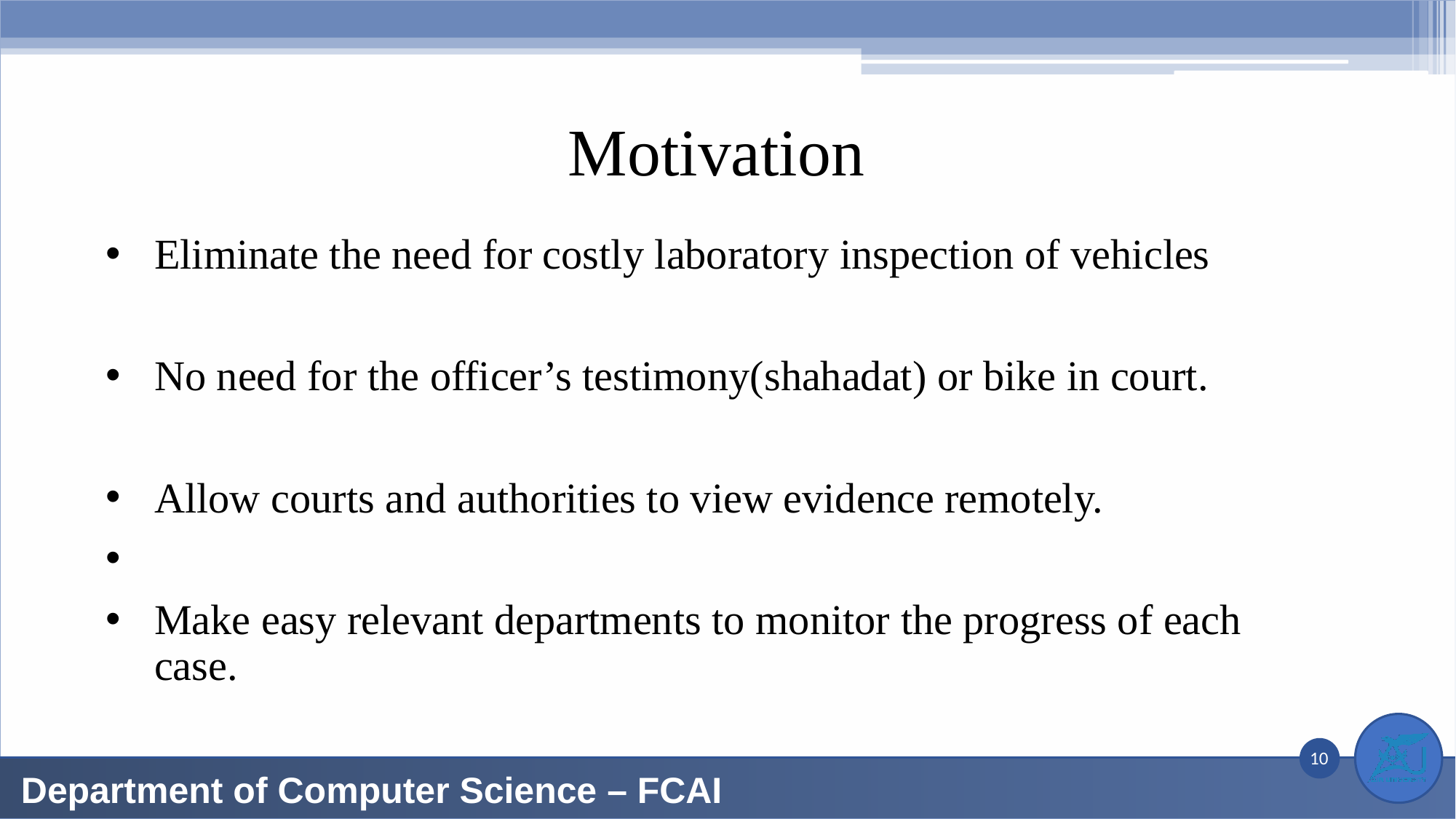

# Motivation
Eliminate the need for costly laboratory inspection of vehicles

No need for the officer’s testimony(shahadat) or bike in court.

Allow courts and authorities to view evidence remotely.

Make easy relevant departments to monitor the progress of each case.
10